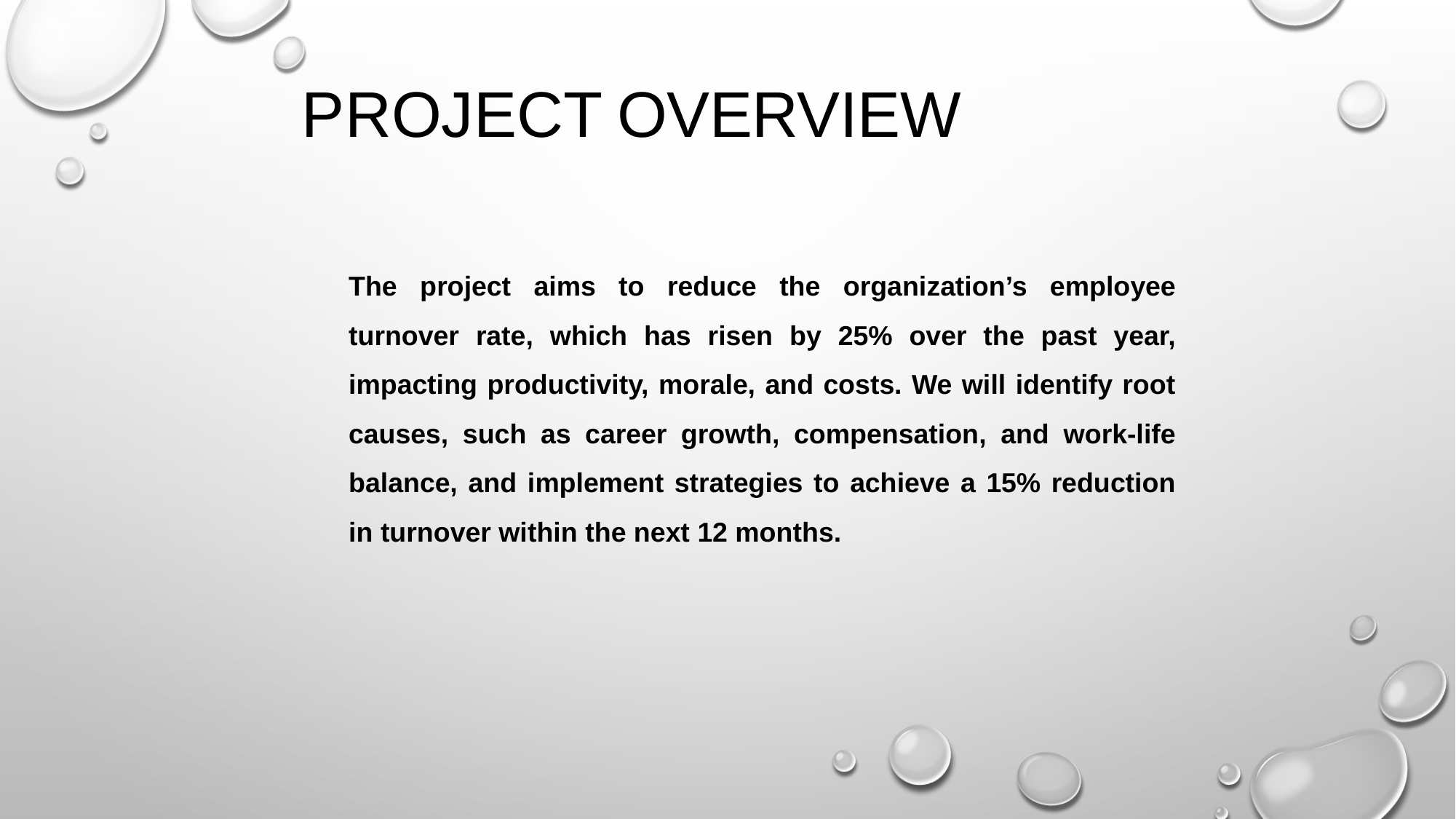

PROJECT	OVERVIEW
The project aims to reduce the organization’s employee turnover rate, which has risen by 25% over the past year, impacting productivity, morale, and costs. We will identify root causes, such as career growth, compensation, and work-life balance, and implement strategies to achieve a 15% reduction in turnover within the next 12 months.